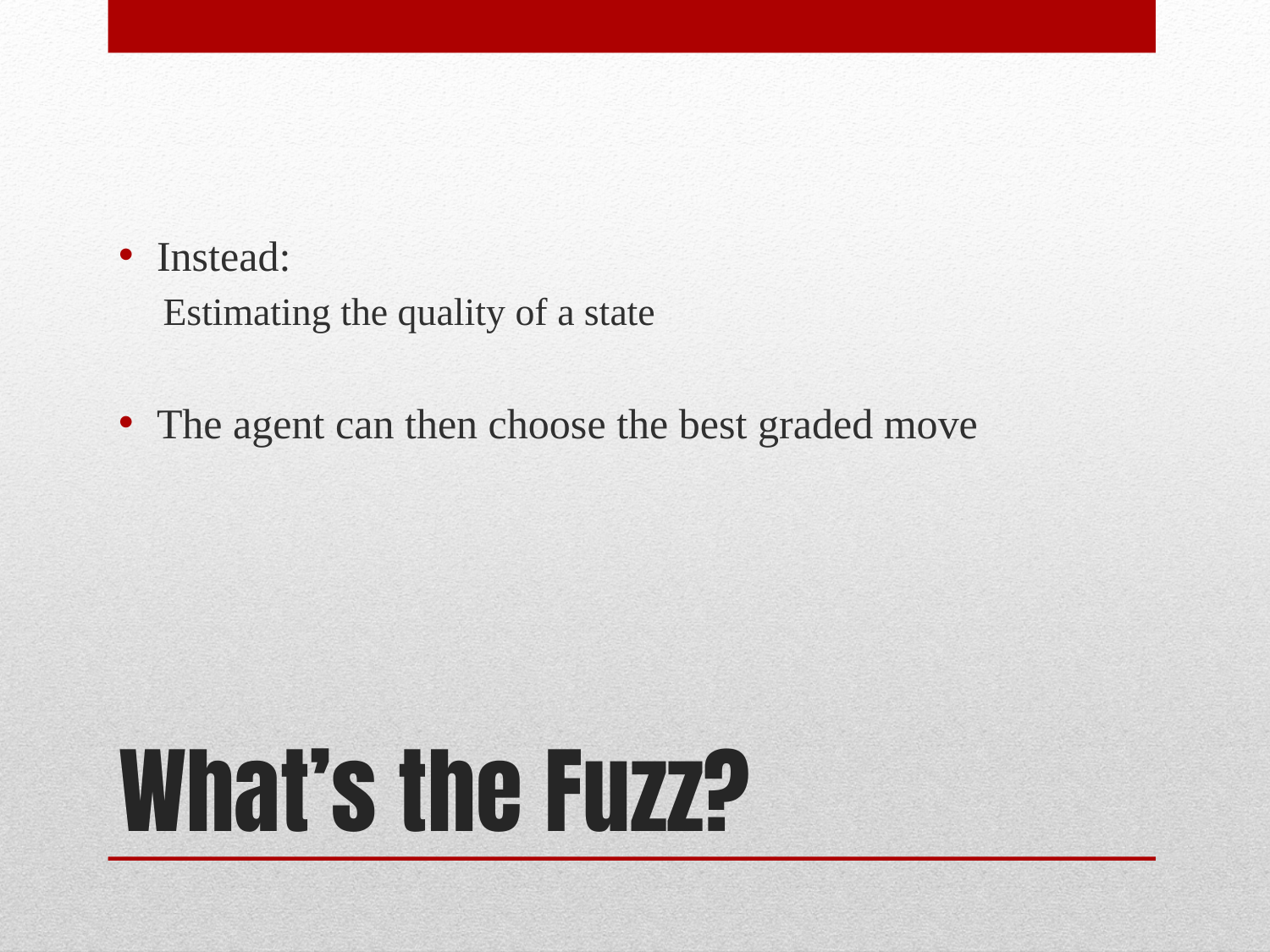

Instead:
Estimating the quality of a state

The agent can then choose the best graded move

# What’s the Fuzz?